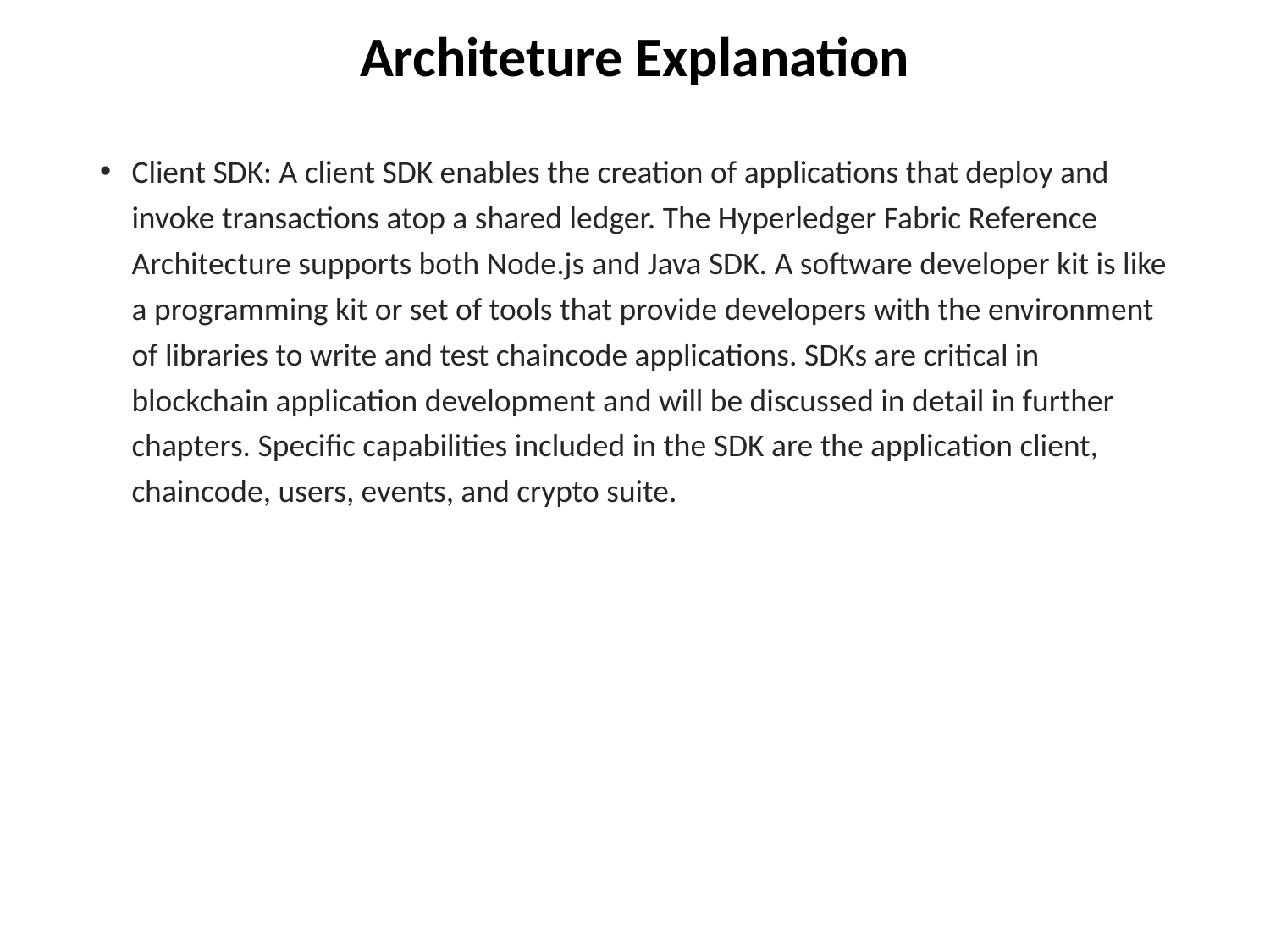

# Architeture Explanation
Client SDK: A client SDK enables the creation of applications that deploy and invoke transactions atop a shared ledger. The Hyperledger Fabric Reference Architecture supports both Node.js and Java SDK. A software developer kit is like a programming kit or set of tools that provide developers with the environment of libraries to write and test chaincode applications. SDKs are critical in blockchain application development and will be discussed in detail in further chapters. Specific capabilities included in the SDK are the application client, chaincode, users, events, and crypto suite.